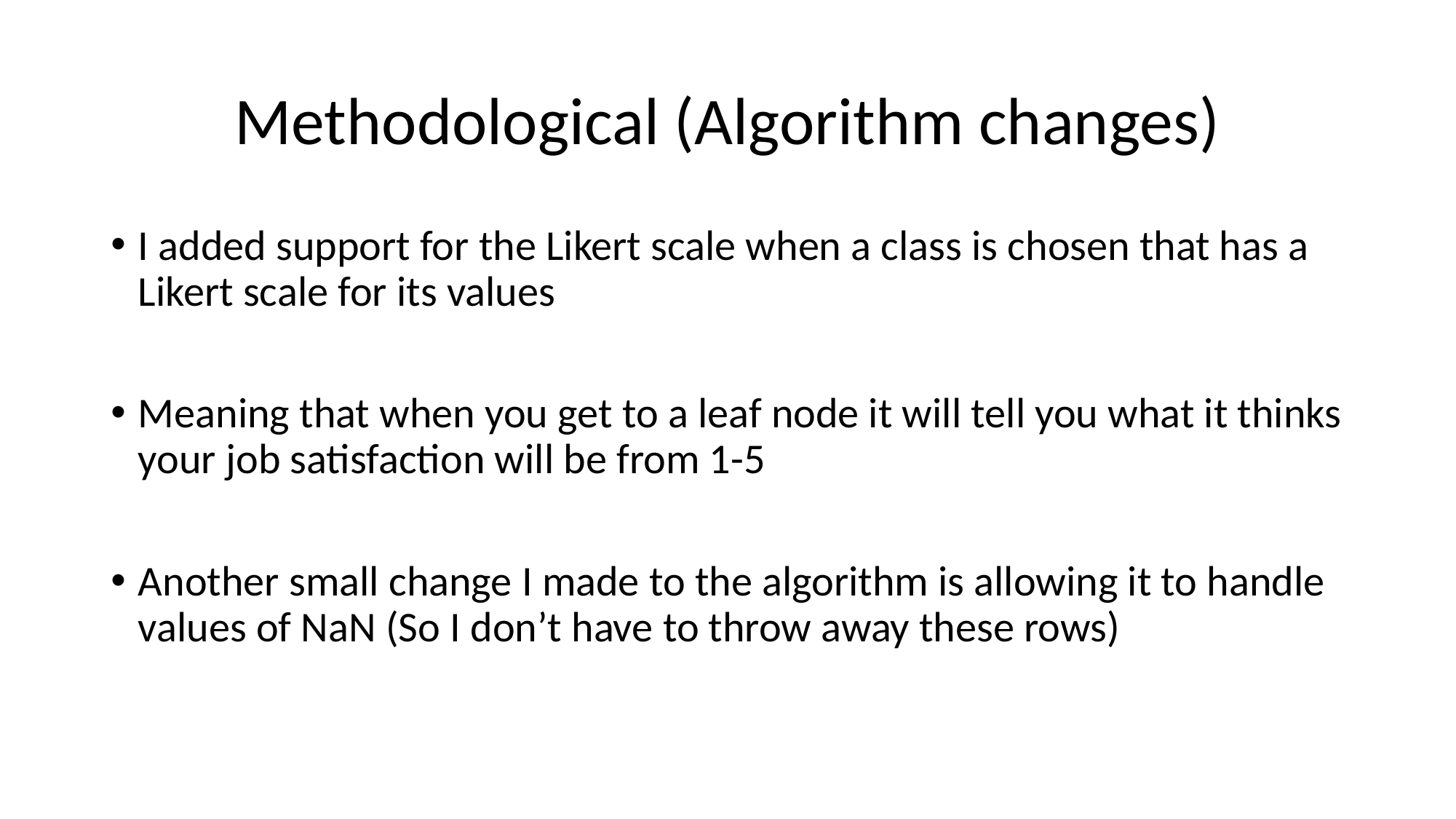

# Methodological (Algorithm changes)
I added support for the Likert scale when a class is chosen that has a Likert scale for its values

Meaning that when you get to a leaf node it will tell you what it thinks your job satisfaction will be from 1-5

Another small change I made to the algorithm is allowing it to handle values of NaN (So I don’t have to throw away these rows)